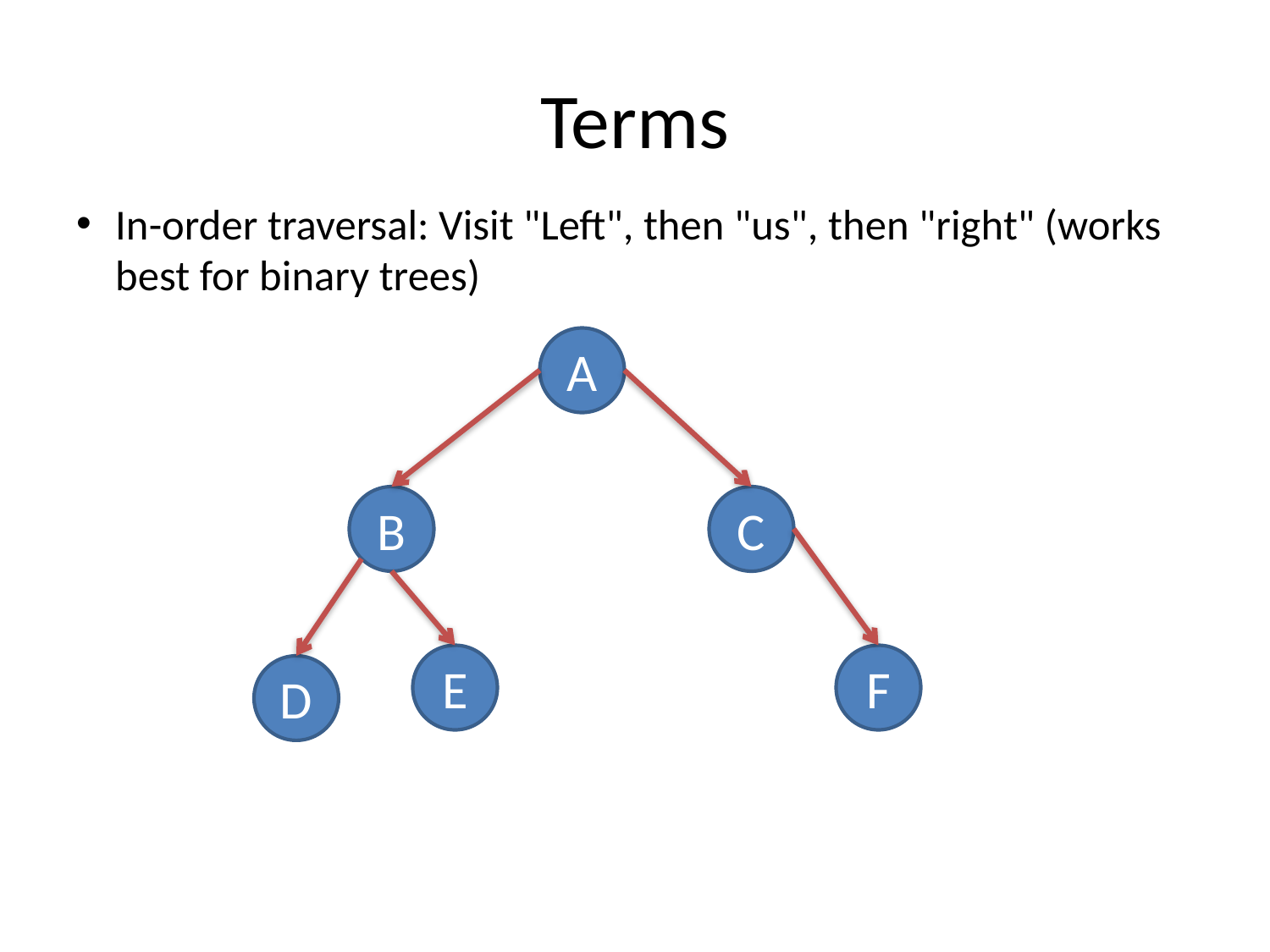

# Terms
In-order traversal: Visit "Left", then "us", then "right" (works best for binary trees)
A
B
C
E
F
D